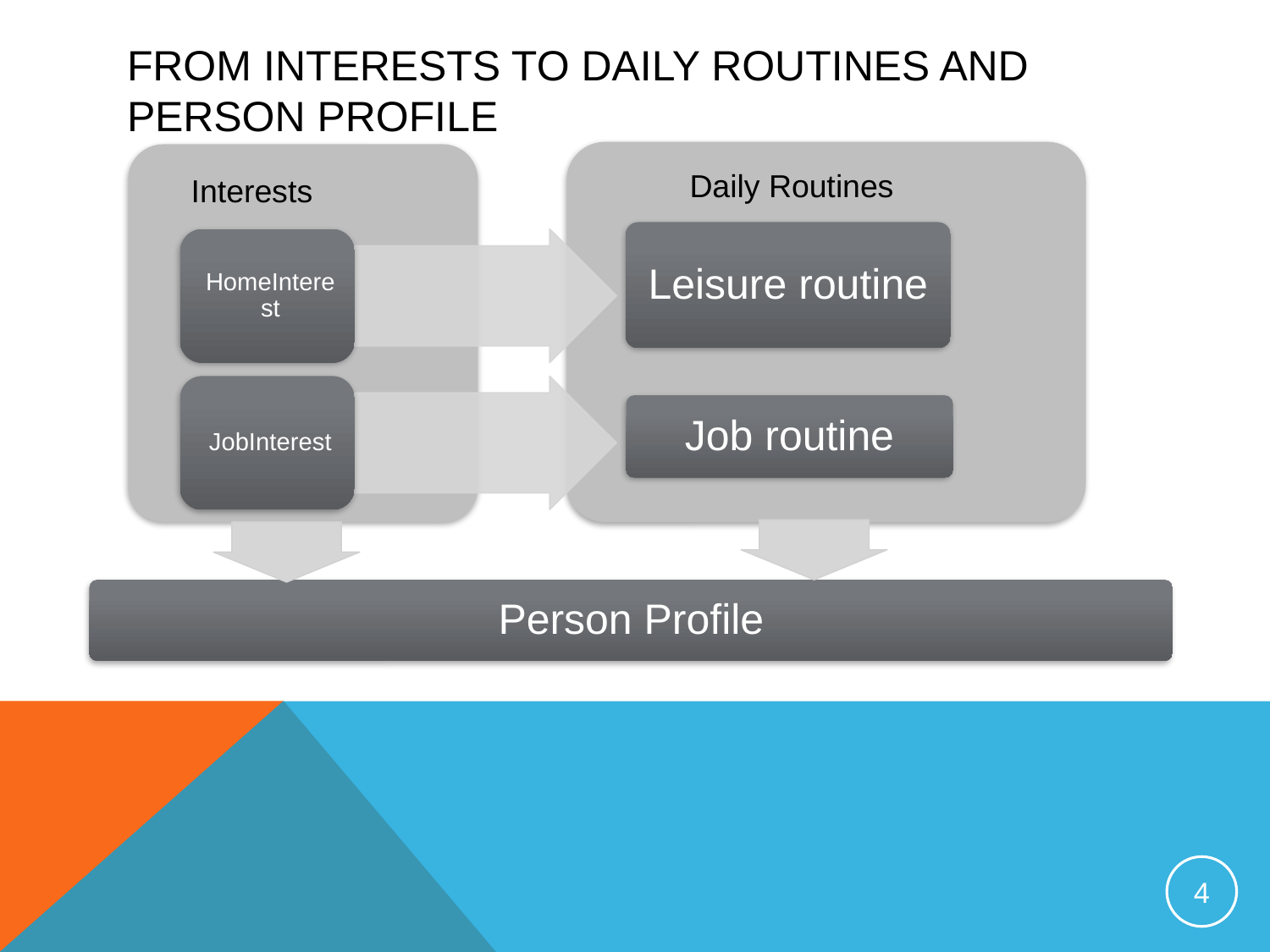

# From Interests to Daily Routines and person profile

Daily Routines
Interests

Leisure routine
HomeInterest
JobInterest

Job routine

Person Profile
4